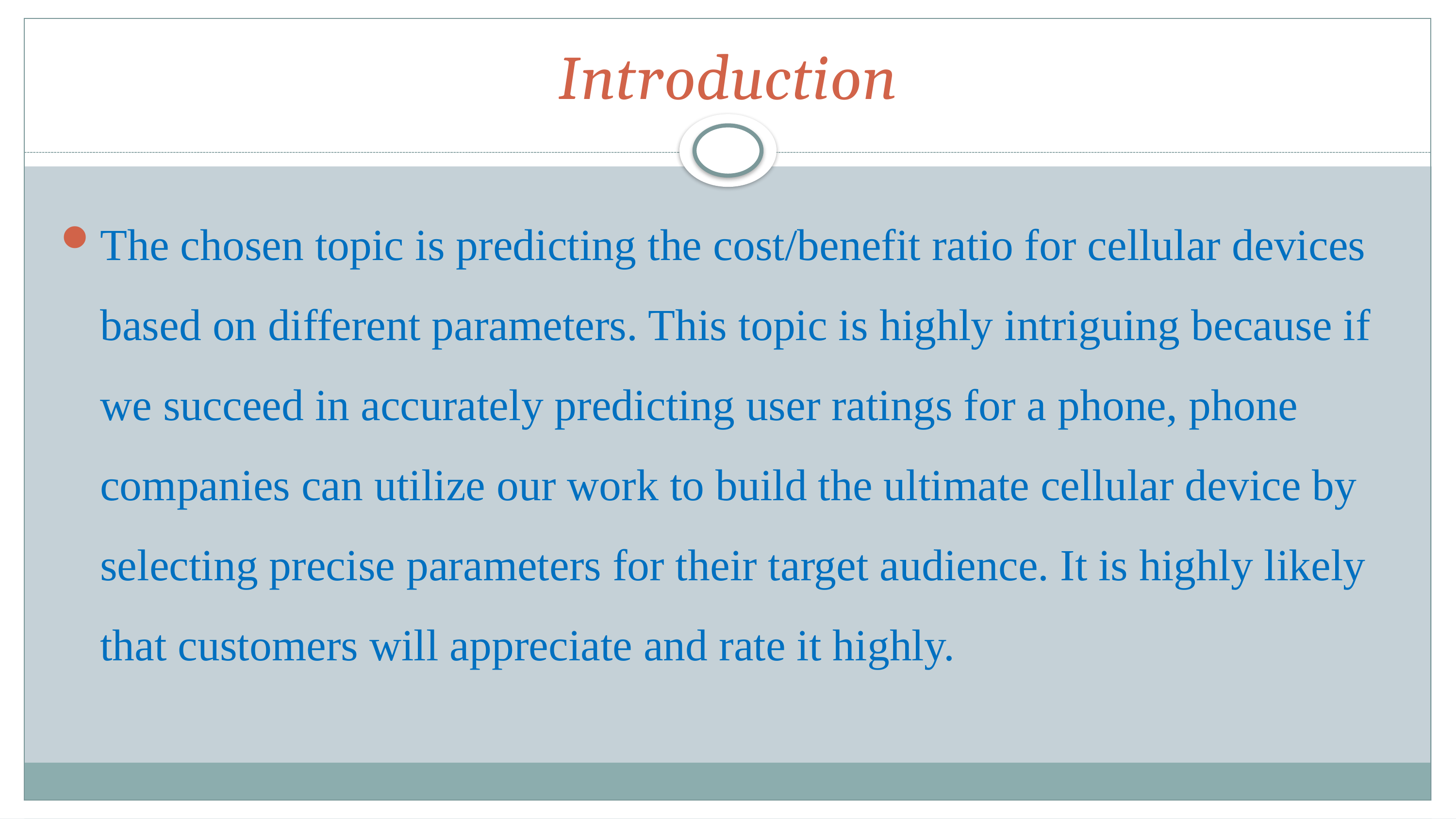

# Introduction
The chosen topic is predicting the cost/benefit ratio for cellular devices based on different parameters. This topic is highly intriguing because if we succeed in accurately predicting user ratings for a phone, phone companies can utilize our work to build the ultimate cellular device by selecting precise parameters for their target audience. It is highly likely that customers will appreciate and rate it highly.